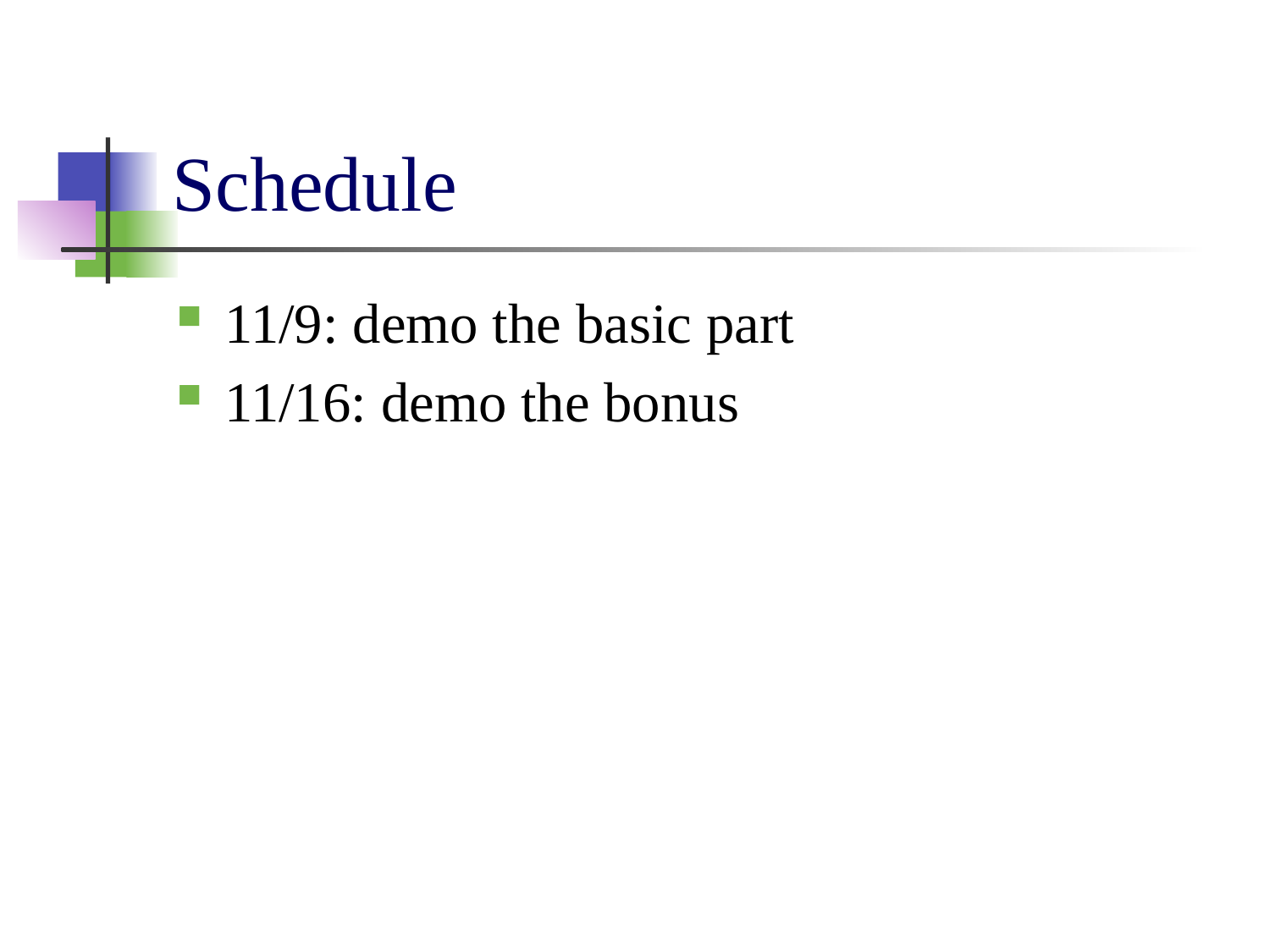

# Schedule
11/9: demo the basic part
11/16: demo the bonus